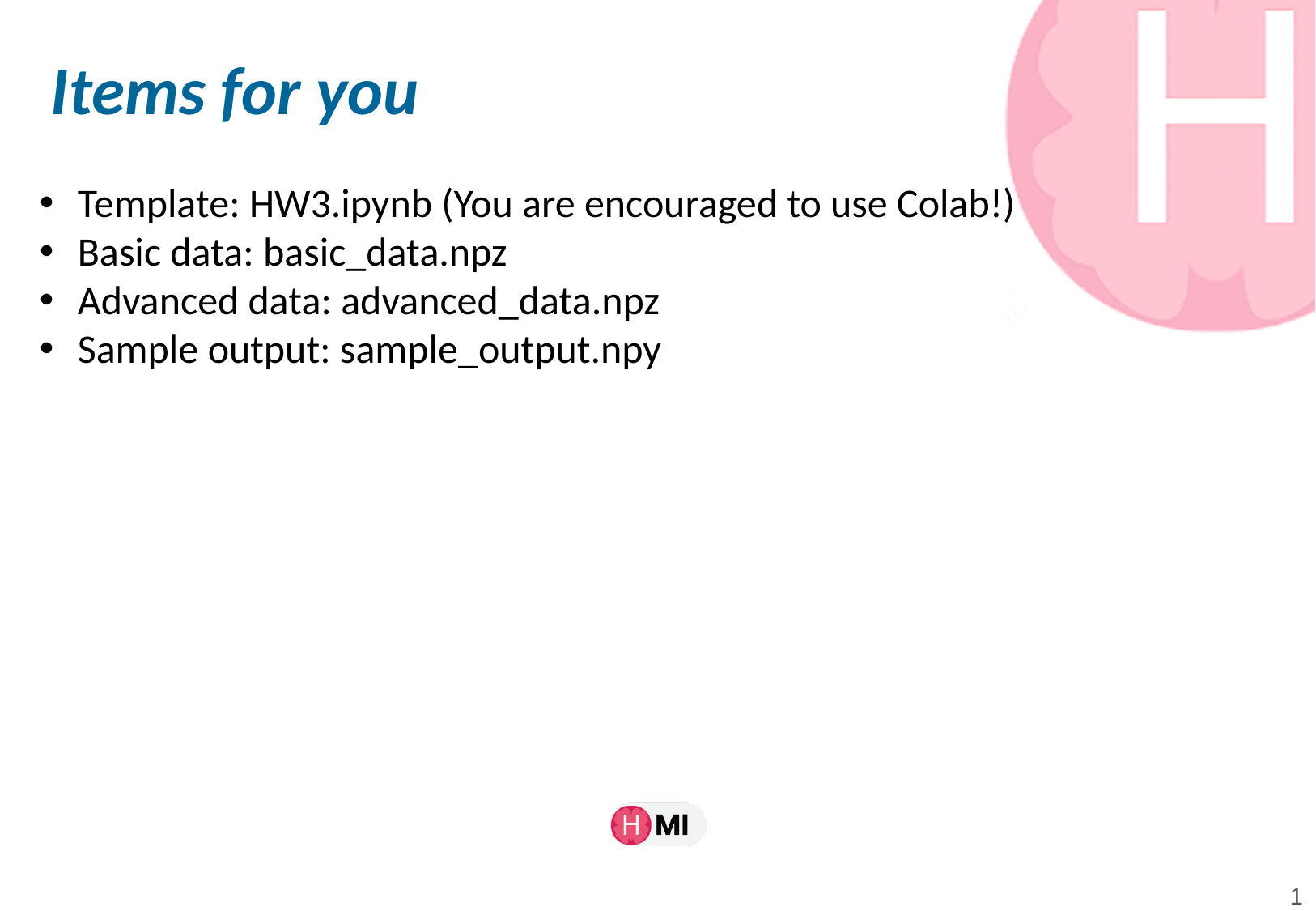

# Items for you
Template: HW3.ipynb (You are encouraged to use Colab!)
Basic data: basic_data.npz
Advanced data: advanced_data.npz
Sample output: sample_output.npy
17